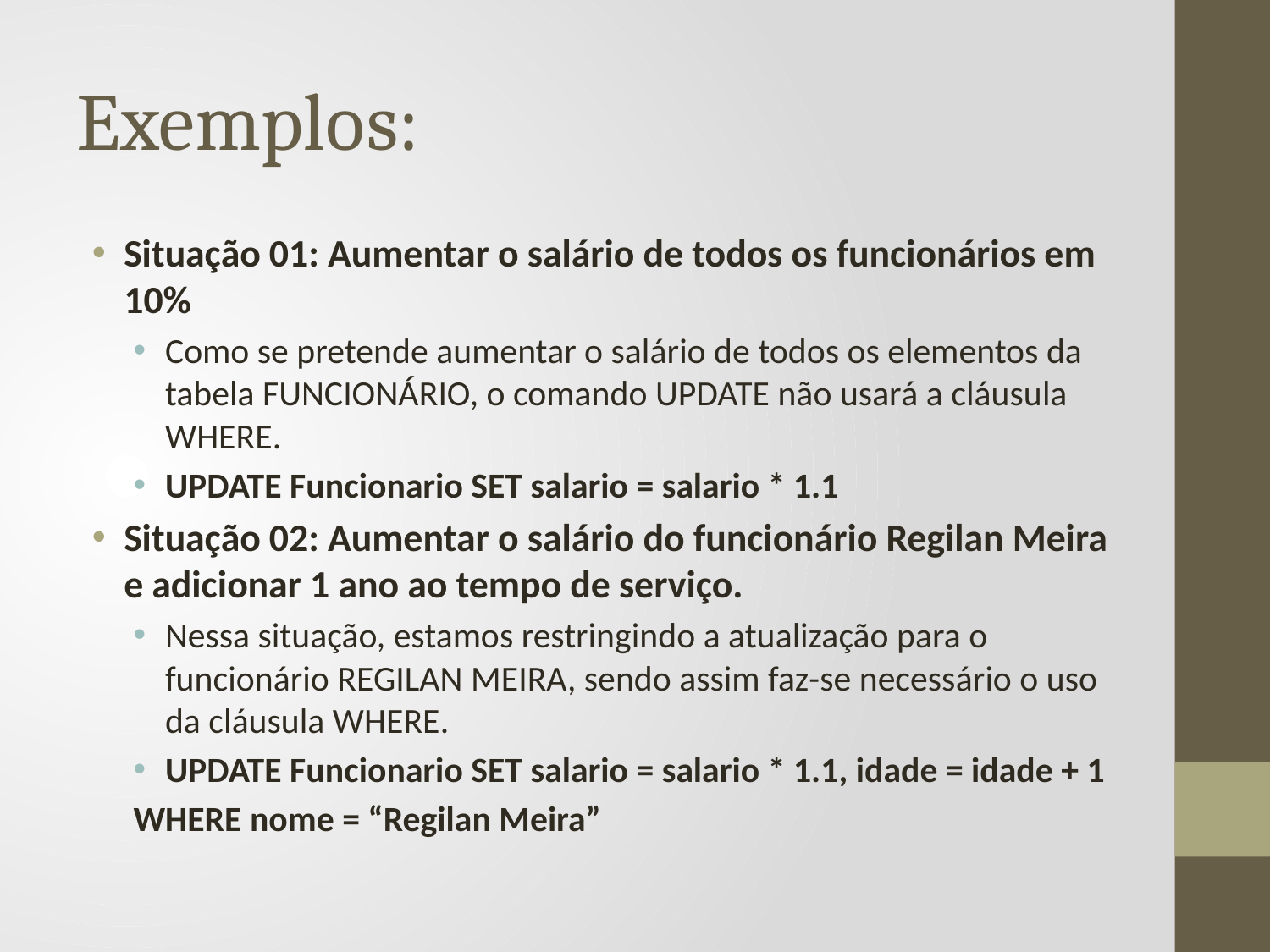

# Exemplos:
Situação 01: Aumentar o salário de todos os funcionários em 10%
Como se pretende aumentar o salário de todos os elementos da tabela FUNCIONÁRIO, o comando UPDATE não usará a cláusula WHERE.
UPDATE Funcionario SET salario = salario * 1.1
Situação 02: Aumentar o salário do funcionário Regilan Meira e adicionar 1 ano ao tempo de serviço.
Nessa situação, estamos restringindo a atualização para o funcionário REGILAN MEIRA, sendo assim faz-se necessário o uso da cláusula WHERE.
UPDATE Funcionario SET salario = salario * 1.1, idade = idade + 1
WHERE nome = “Regilan Meira”